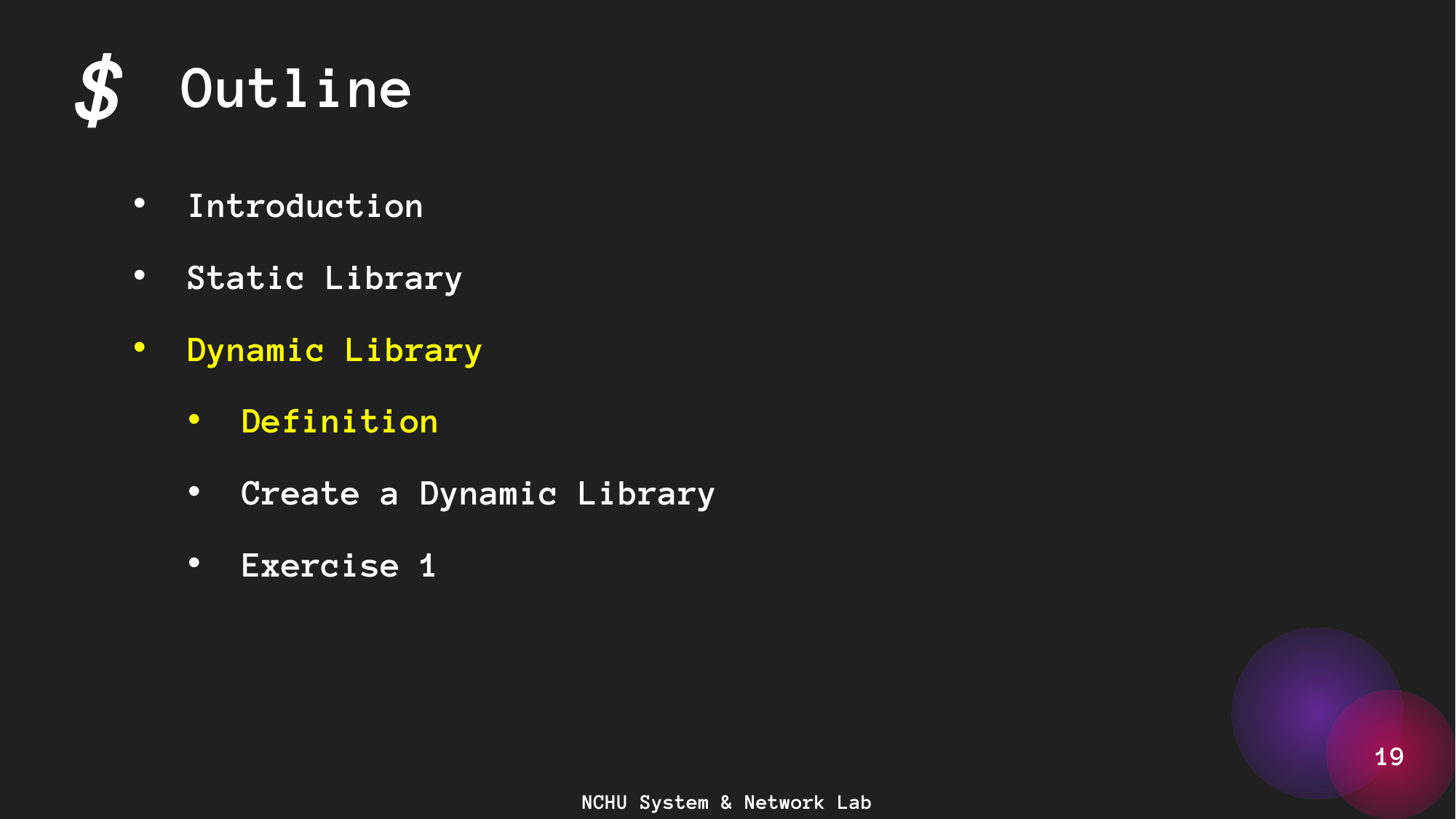

$
Outline
Introduction
Static Library
Dynamic Library
Definition
Create a Dynamic Library
Exercise 1

19
NCHU System & Network Lab